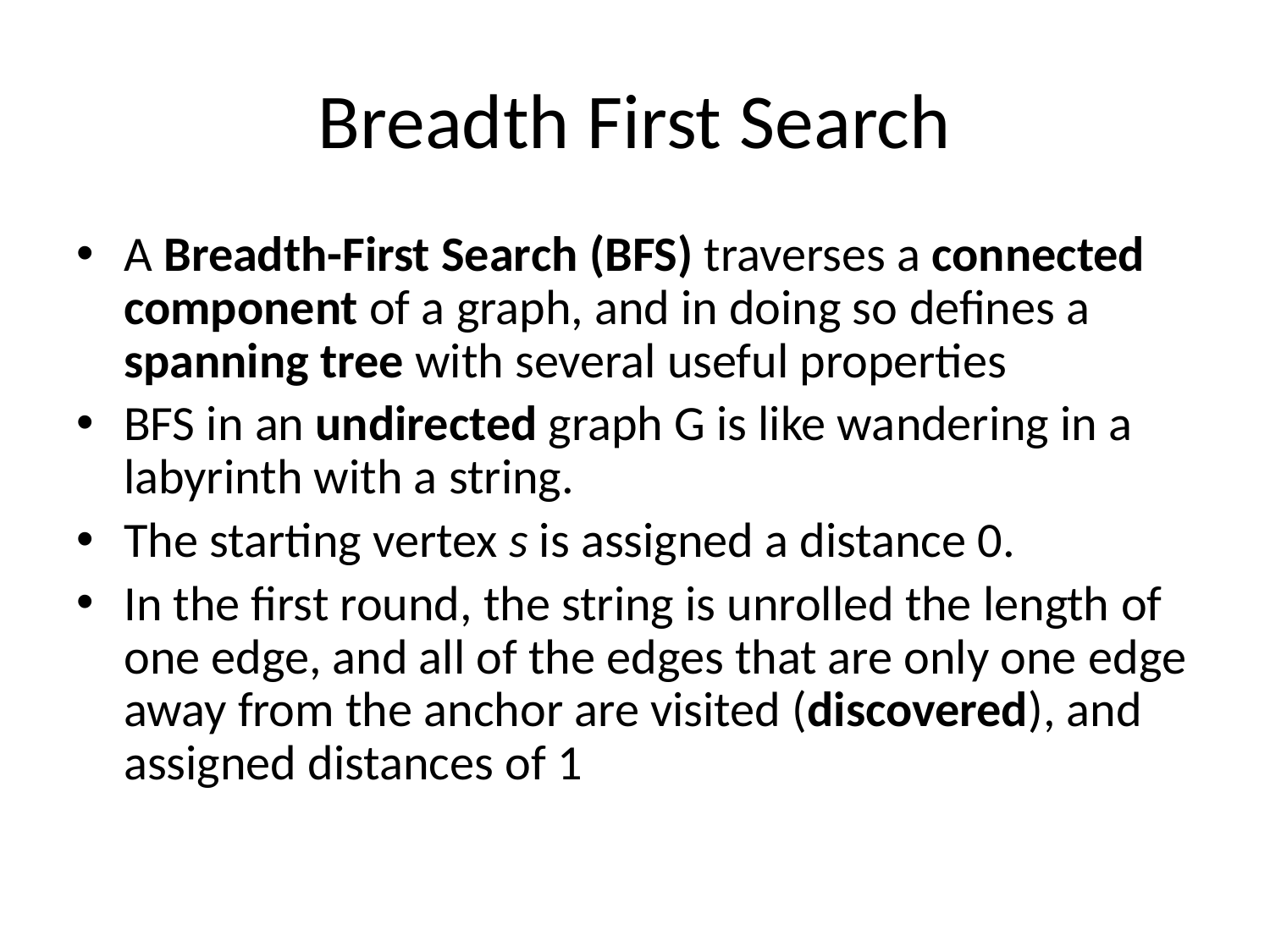

# Breadth First Search
A Breadth-First Search (BFS) traverses a connected component of a graph, and in doing so defines a spanning tree with several useful properties
BFS in an undirected graph G is like wandering in a labyrinth with a string.
The starting vertex s is assigned a distance 0.
In the first round, the string is unrolled the length of one edge, and all of the edges that are only one edge away from the anchor are visited (discovered), and assigned distances of 1